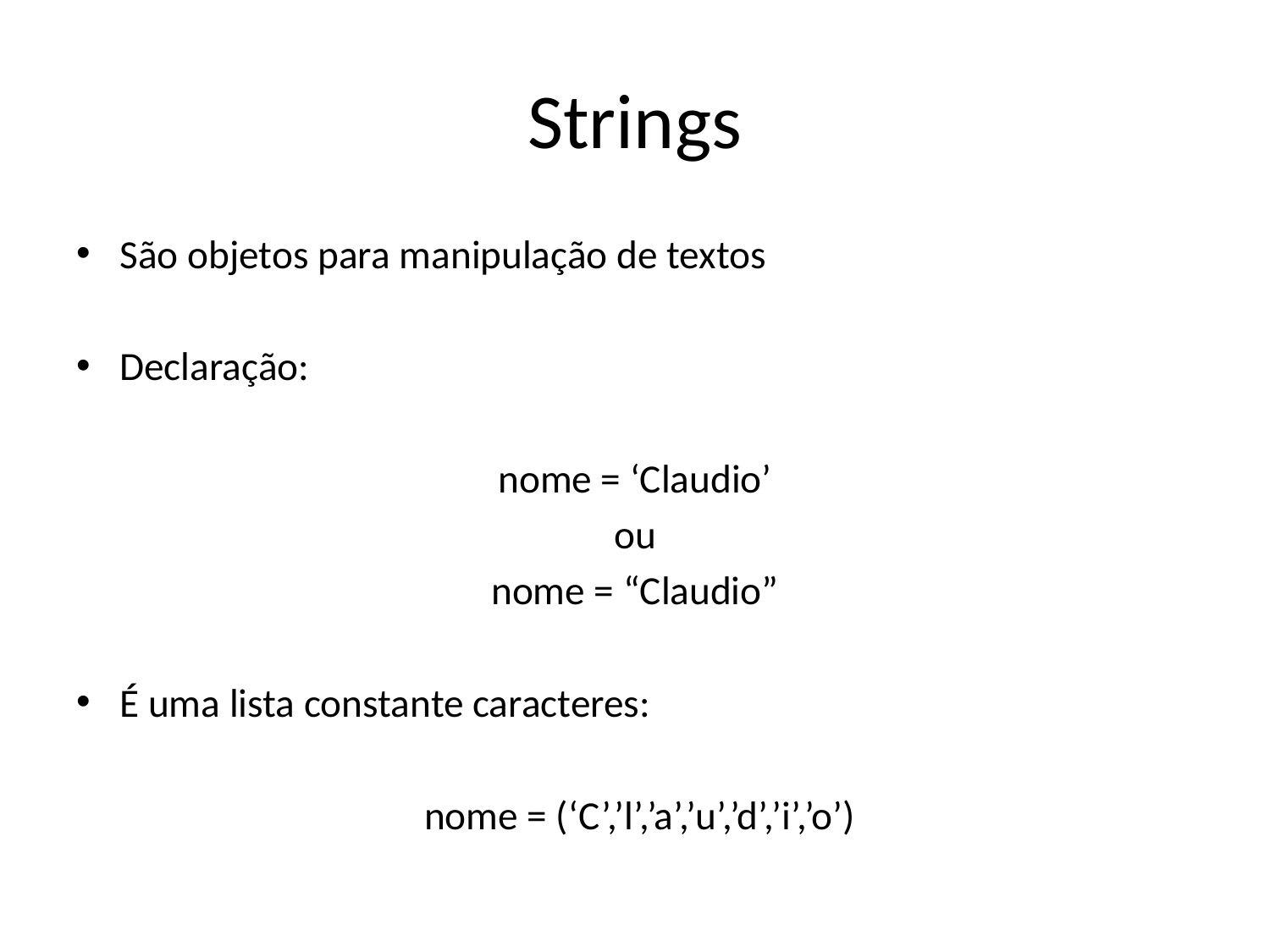

# Strings
São objetos para manipulação de textos

Declaração:

nome = ‘Claudio’
ou
nome = “Claudio”

É uma lista constante caracteres:

 nome = (‘C’,’l’,’a’,’u’,’d’,’i’,’o’)